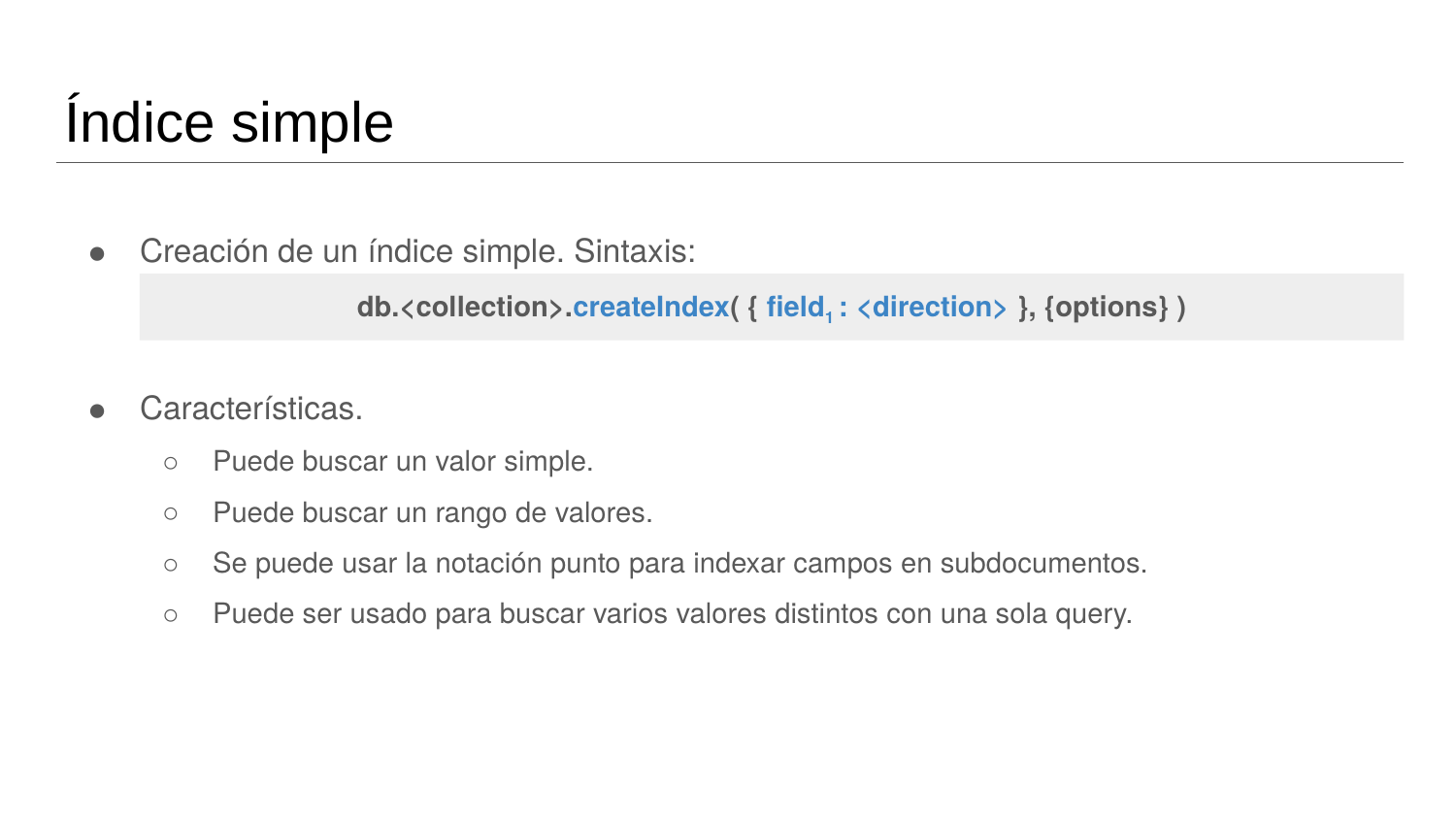

# Índice simple

Creación de un índice simple. Sintaxis:

Características.
Puede buscar un valor simple.
Puede buscar un rango de valores.
Se puede usar la notación punto para indexar campos en subdocumentos.
Puede ser usado para buscar varios valores distintos con una sola query.
db.<collection>.createIndex( { field1 : <direction> }, {options} )